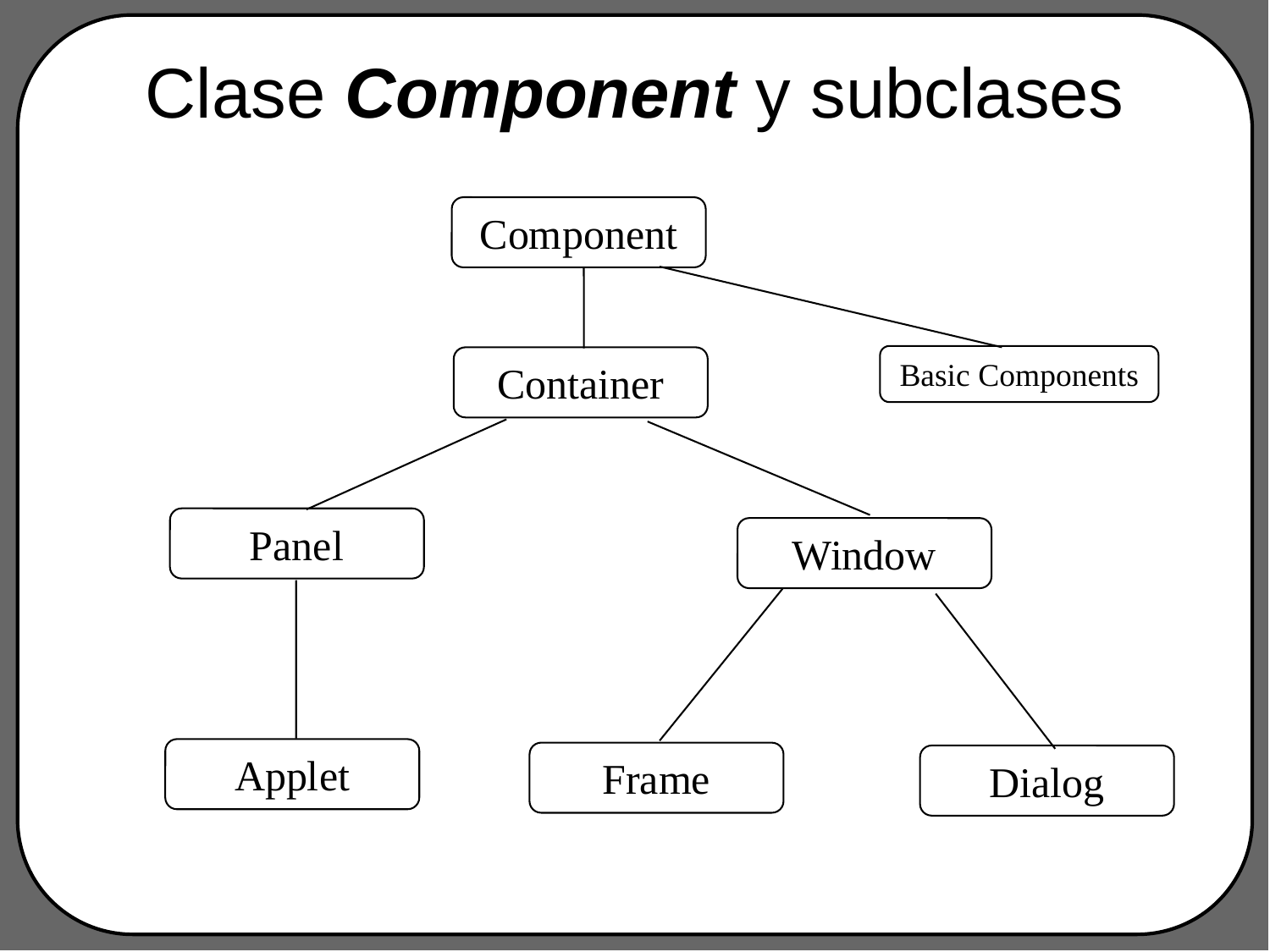

# Clase Component y subclases
Component

Basic Components
Container

Panel
Window

Applet
Frame
Dialog